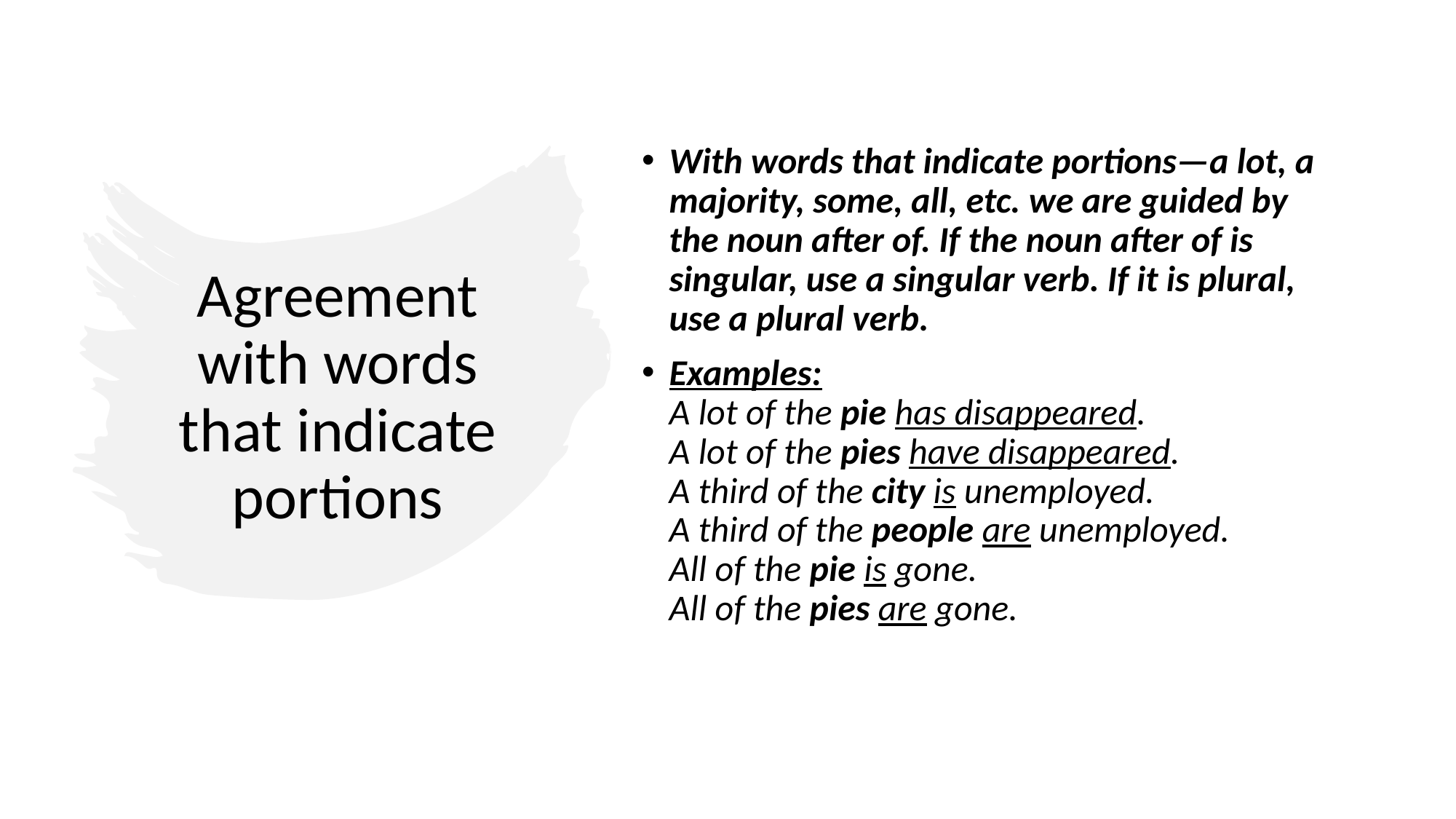

With words that indicate portions—a lot, a majority, some, all, etc. we are guided by the noun after of. If the noun after of is singular, use a singular verb. If it is plural, use a plural verb.
Examples:
A lot of the pie has disappeared.
A lot of the pies have disappeared.
A third of the city is unemployed.
A third of the people are unemployed.
All of the pie is gone.
All of the pies are gone.

# Agreement with words that indicate portions